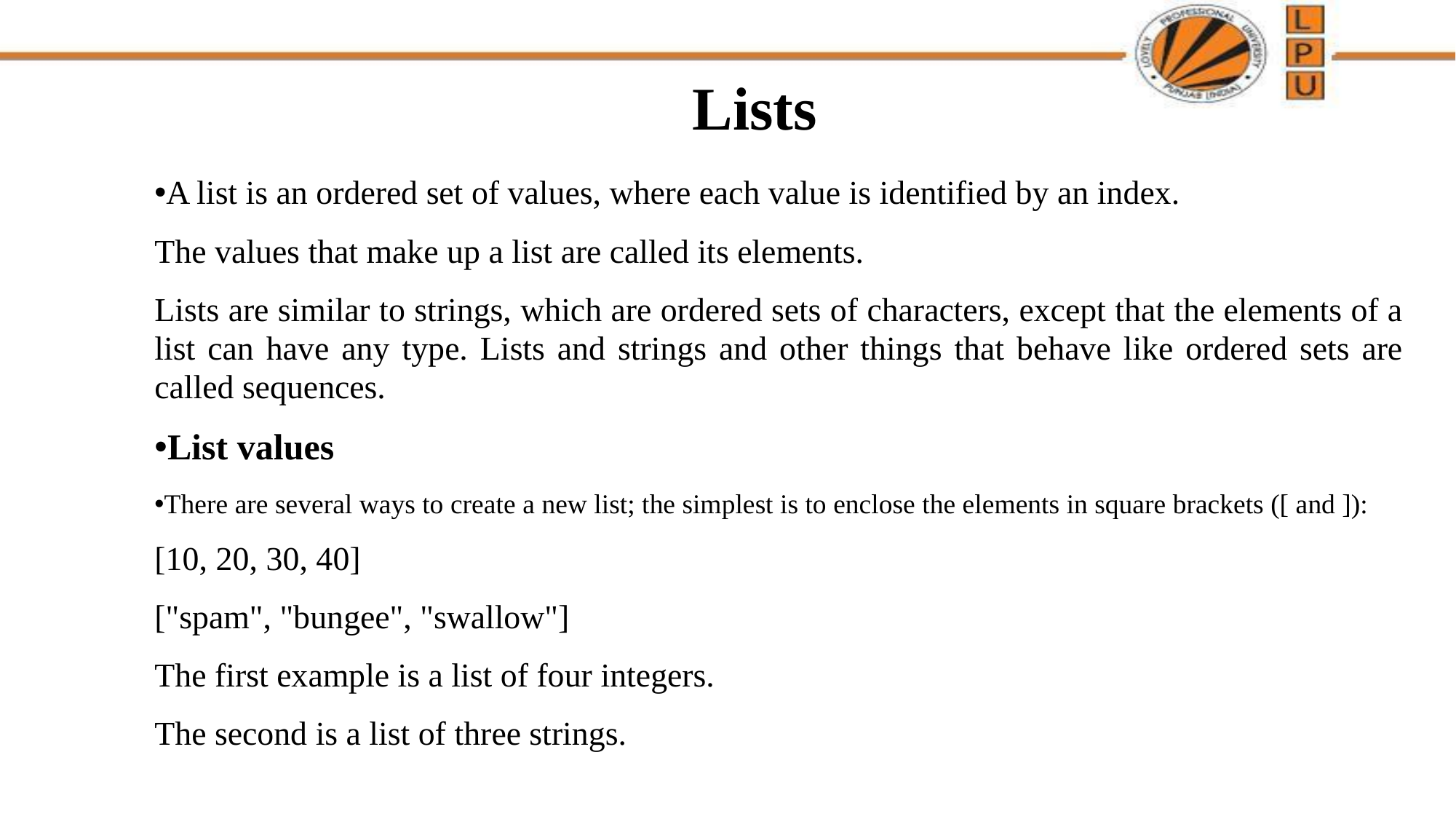

# Lists
A list is an ordered set of values, where each value is identified by an index.
The values that make up a list are called its elements.
Lists are similar to strings, which are ordered sets of characters, except that the elements of a list can have any type. Lists and strings and other things that behave like ordered sets are called sequences.
List values
There are several ways to create a new list; the simplest is to enclose the elements in square brackets ([ and ]):
[10, 20, 30, 40]
["spam", "bungee", "swallow"]
The first example is a list of four integers.
The second is a list of three strings.